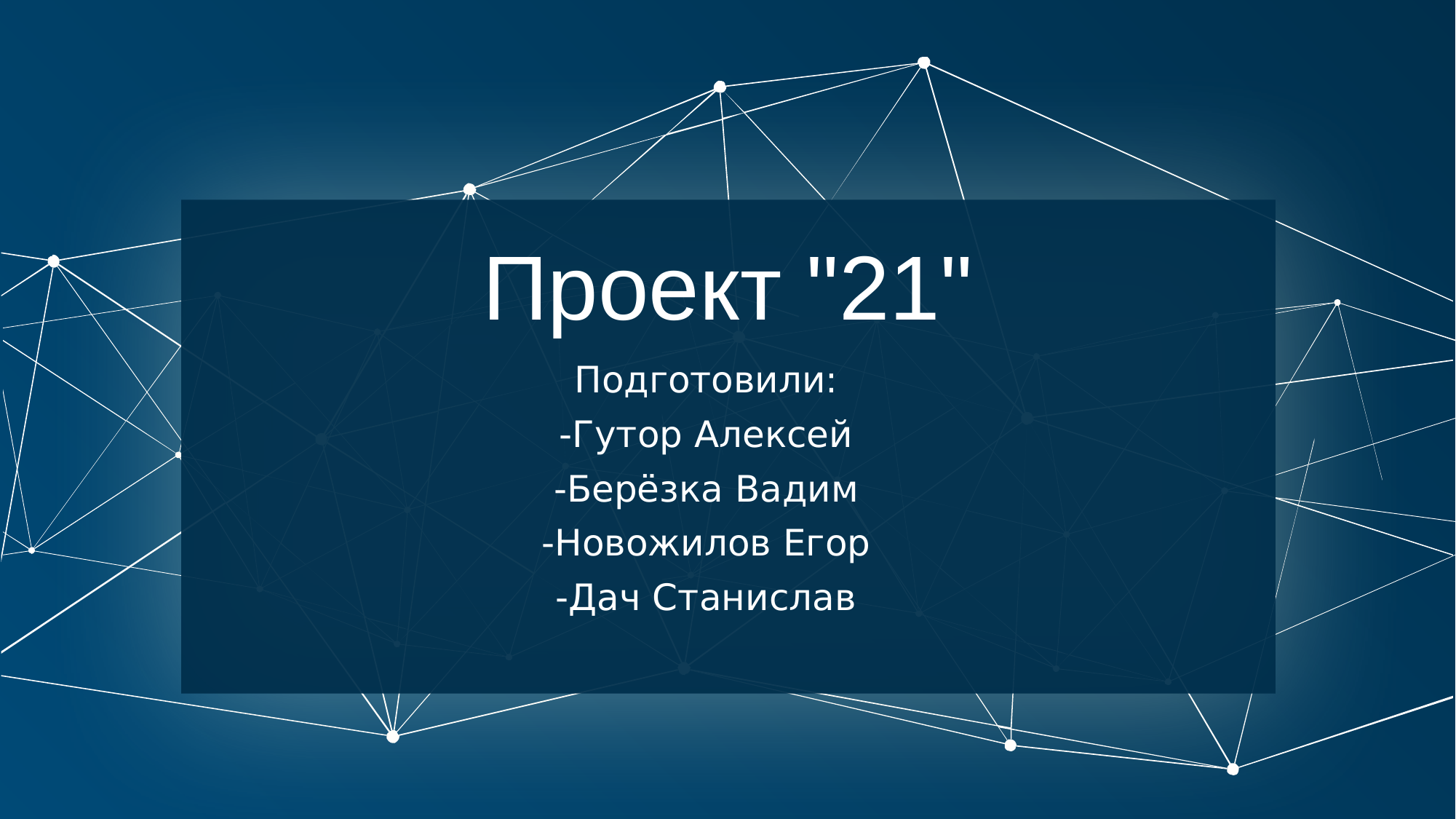

# Проект "21"
Подготовили:
-Гутор Алексей
-Берёзка Вадим
-Новожилов Егор
-Дач Станислав